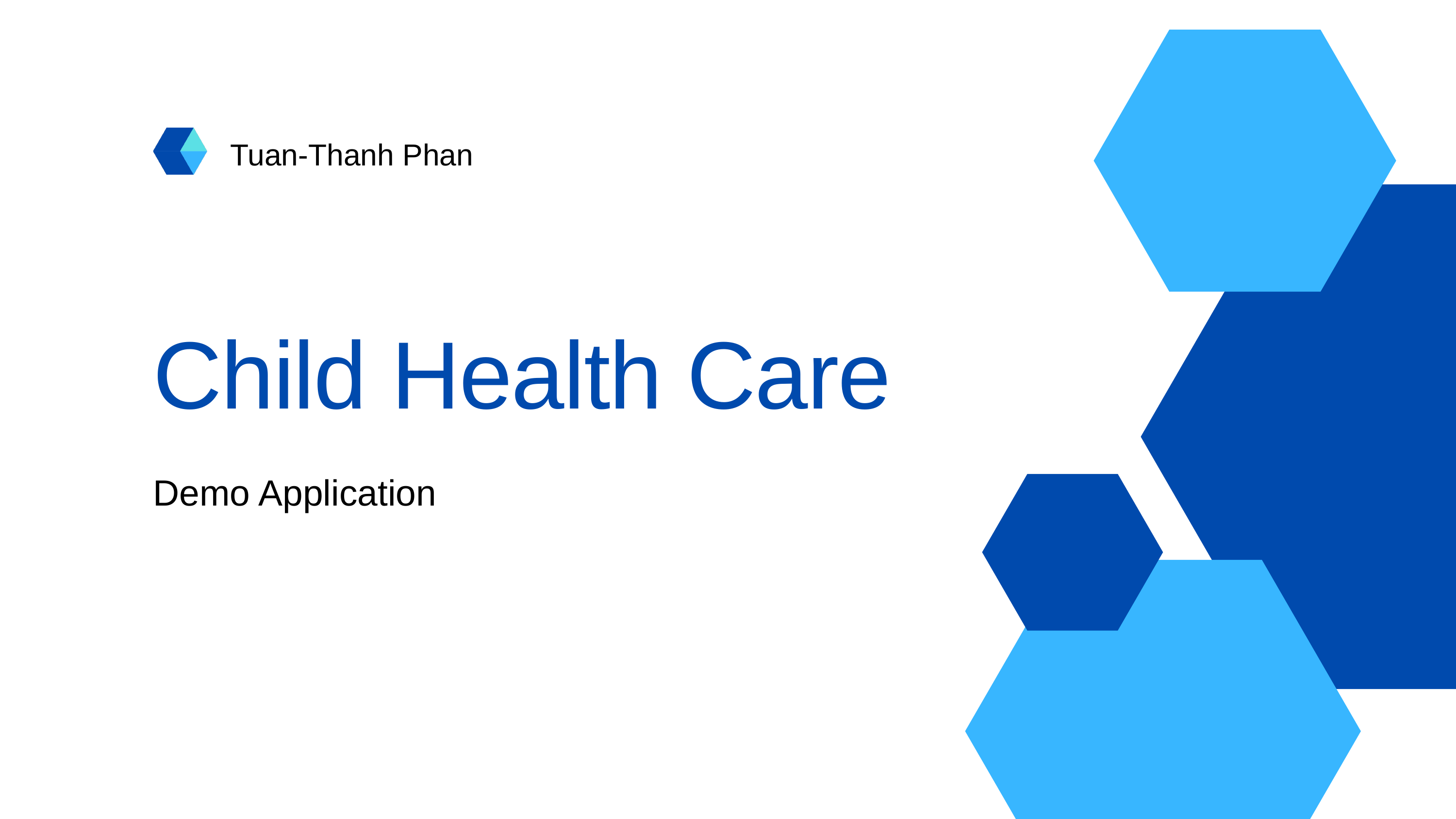

Tuan-Thanh Phan

Child Health Care
Demo Application